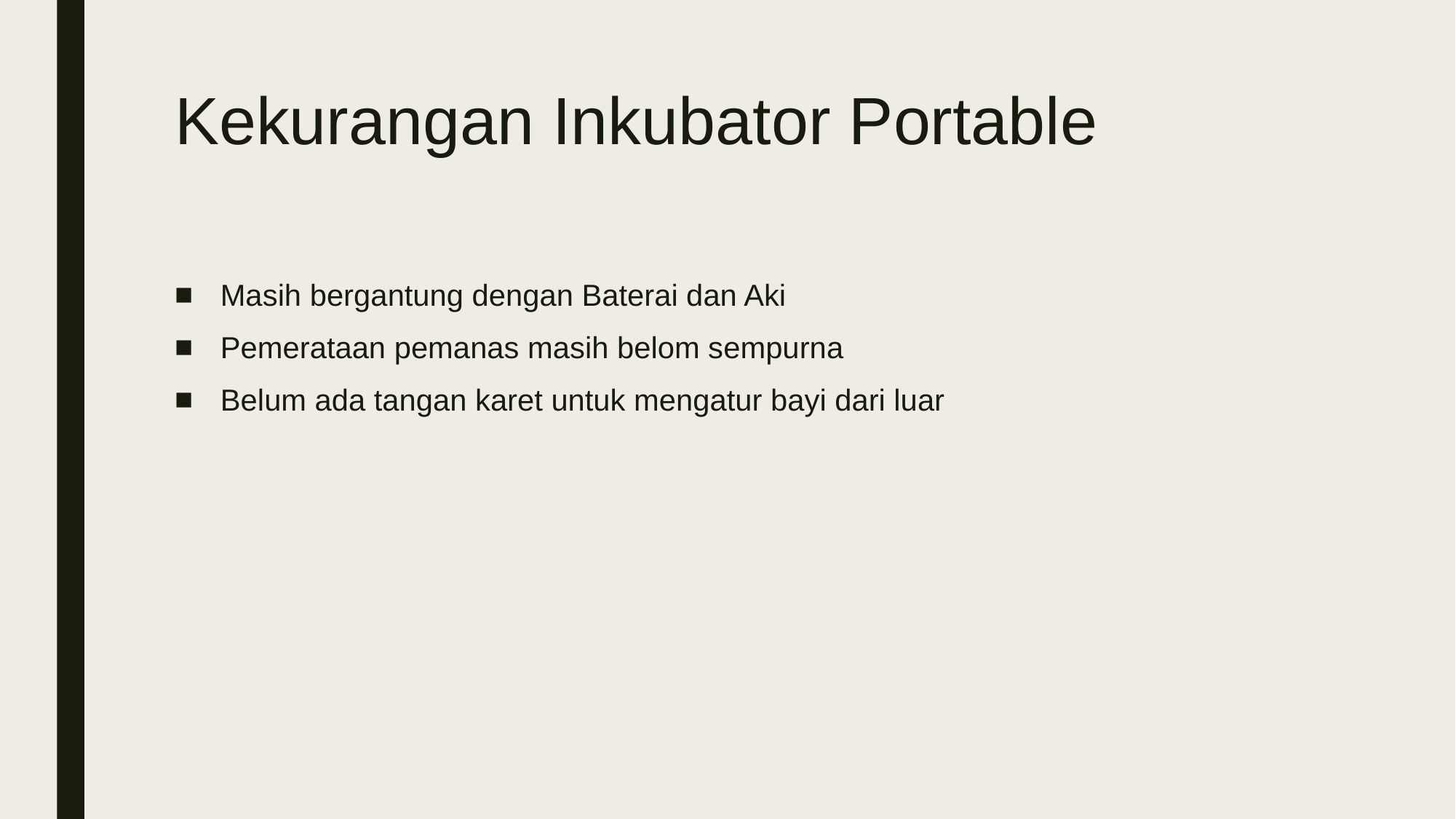

# Kekurangan Inkubator Portable
Masih bergantung dengan Baterai dan Aki
Pemerataan pemanas masih belom sempurna
Belum ada tangan karet untuk mengatur bayi dari luar